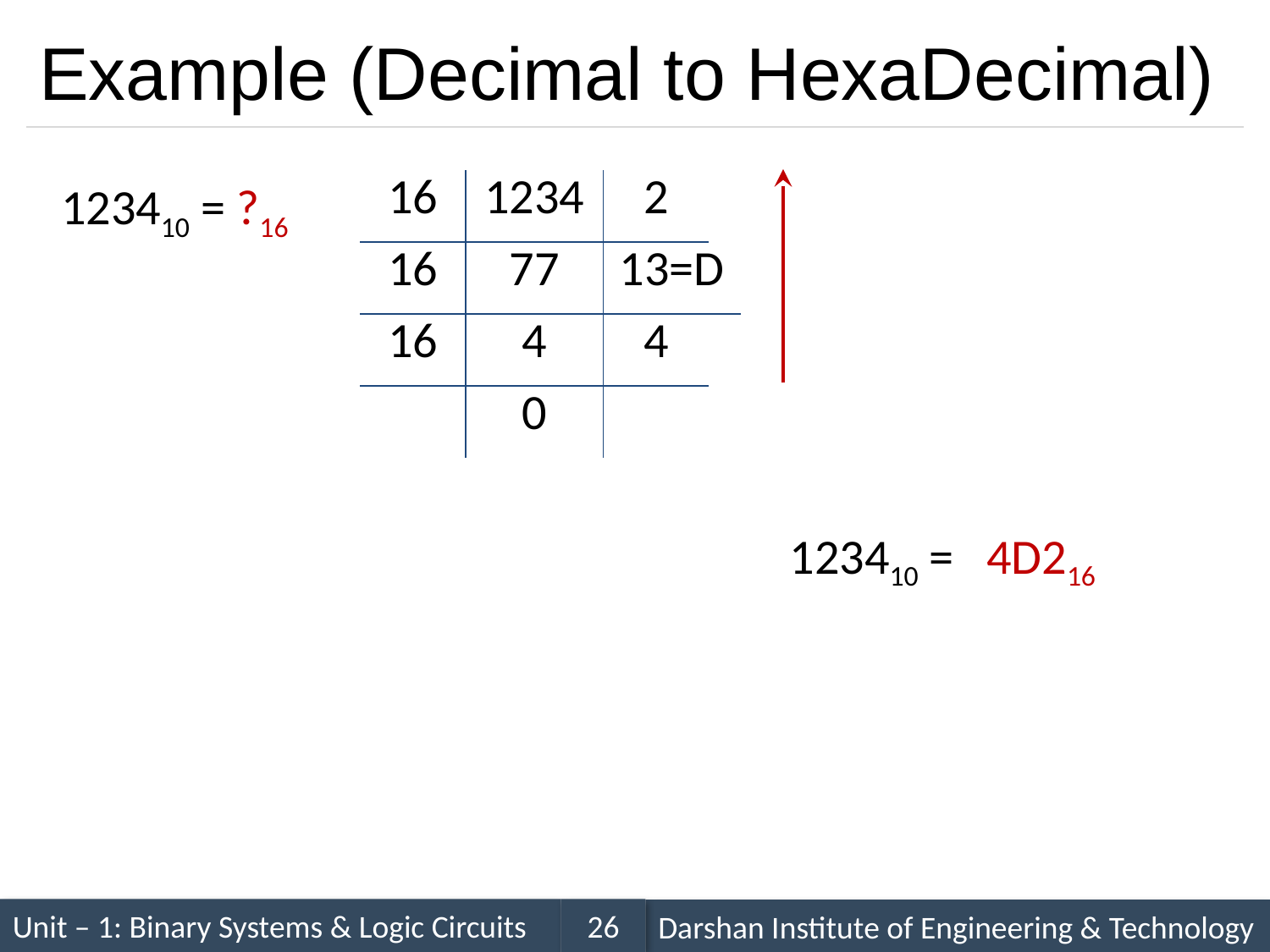

# Example (Decimal to HexaDecimal)
123410 = ?16
| 2 |
| --- |
| 16 |
| --- |
| 1234 |
| --- |
| 13=D |
| --- |
| 16 |
| --- |
| 77 |
| --- |
| 4 |
| --- |
| 16 |
| --- |
| 4 |
| --- |
| 0 |
| --- |
123410 =
4D216